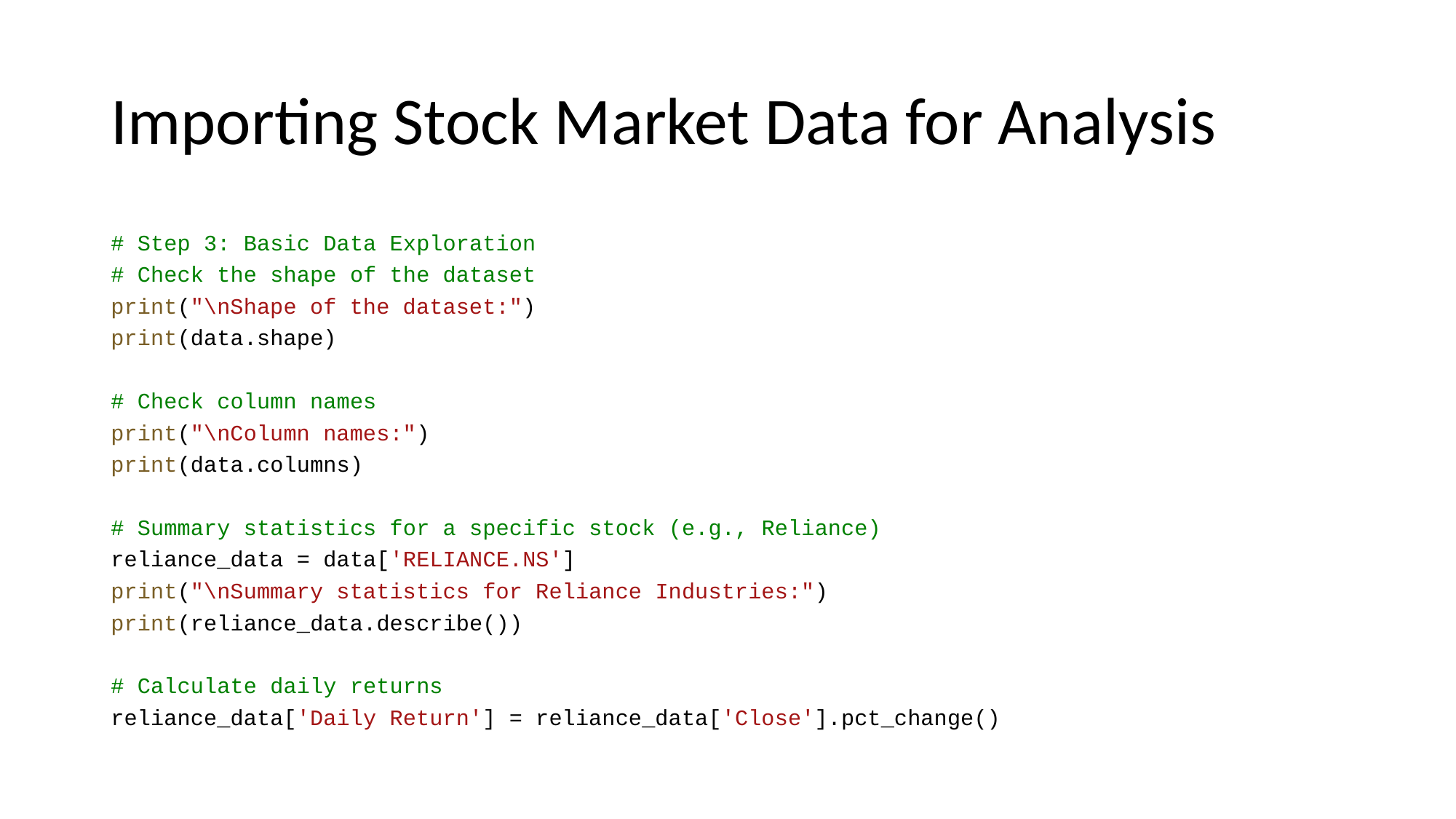

# Importing Stock Market Data for Analysis
# Step 3: Basic Data Exploration
# Check the shape of the dataset
print("\nShape of the dataset:")
print(data.shape)
# Check column names
print("\nColumn names:")
print(data.columns)
# Summary statistics for a specific stock (e.g., Reliance)
reliance_data = data['RELIANCE.NS']
print("\nSummary statistics for Reliance Industries:")
print(reliance_data.describe())
# Calculate daily returns
reliance_data['Daily Return'] = reliance_data['Close'].pct_change()